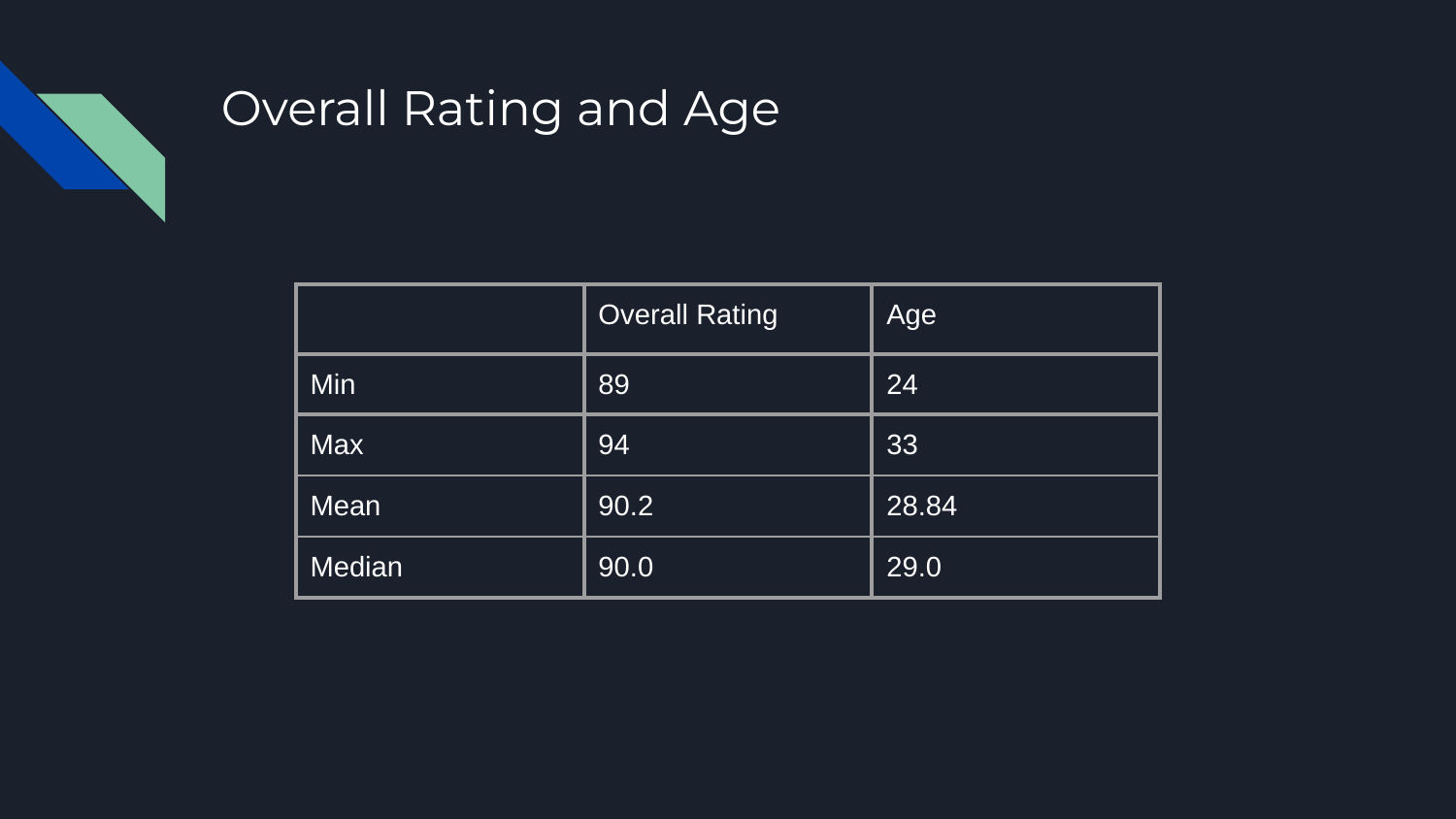

# Overall Rating and Age
|  | Overall Rating | Age |
| --- | --- | --- |
| Min | 89 | 24 |
| Max | 94 | 33 |
| Mean | 90.2 | 28.84 |
| Median | 90.0 | 29.0 |